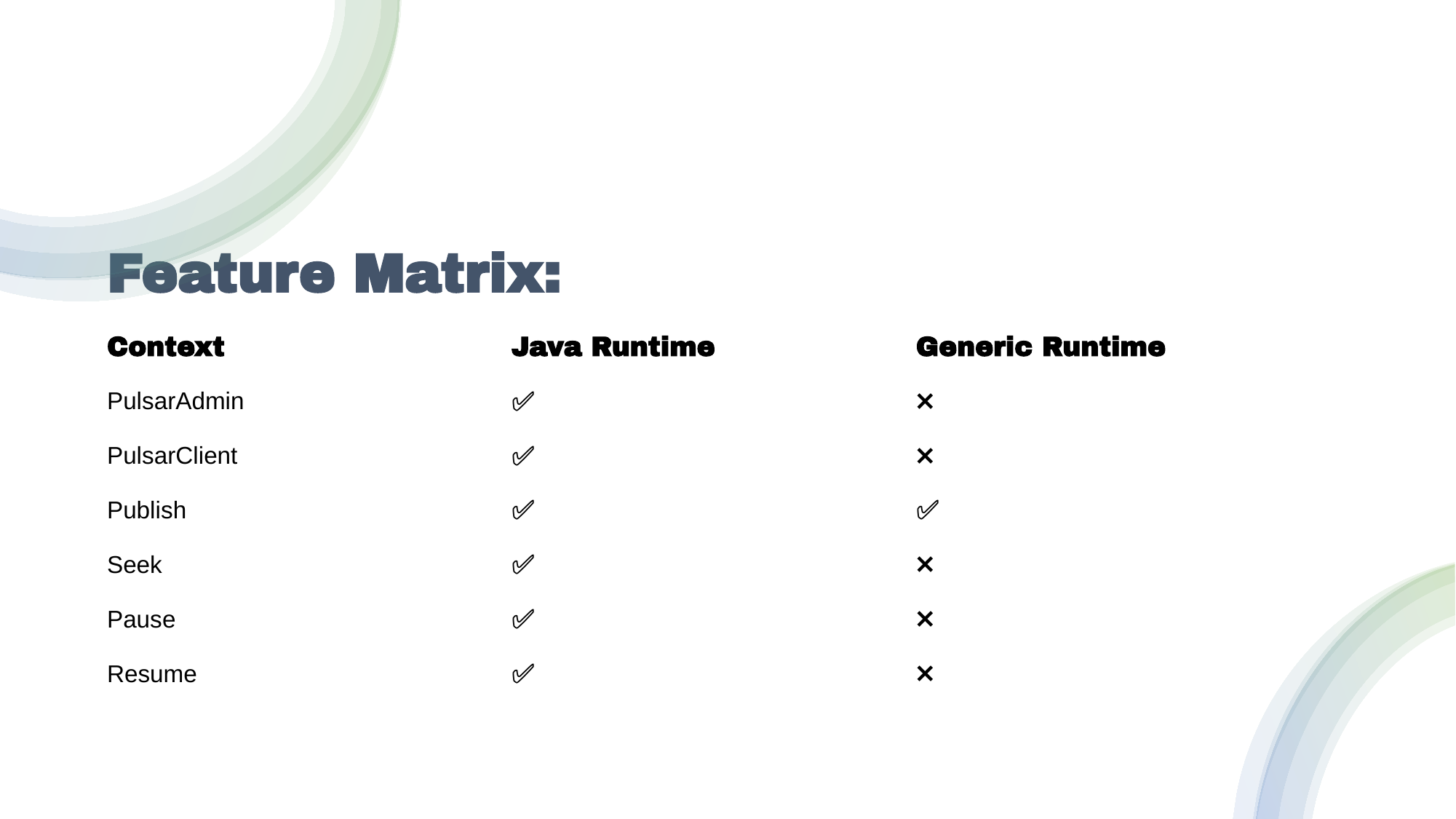

# Feature Matrix:
| Context | Java Runtime | Generic Runtime |
| --- | --- | --- |
| PulsarAdmin | ✅ | ❌ |
| PulsarClient | ✅ | ❌ |
| Publish | ✅ | ✅ |
| Seek | ✅ | ❌ |
| Pause | ✅ | ❌ |
| Resume | ✅ | ❌ |